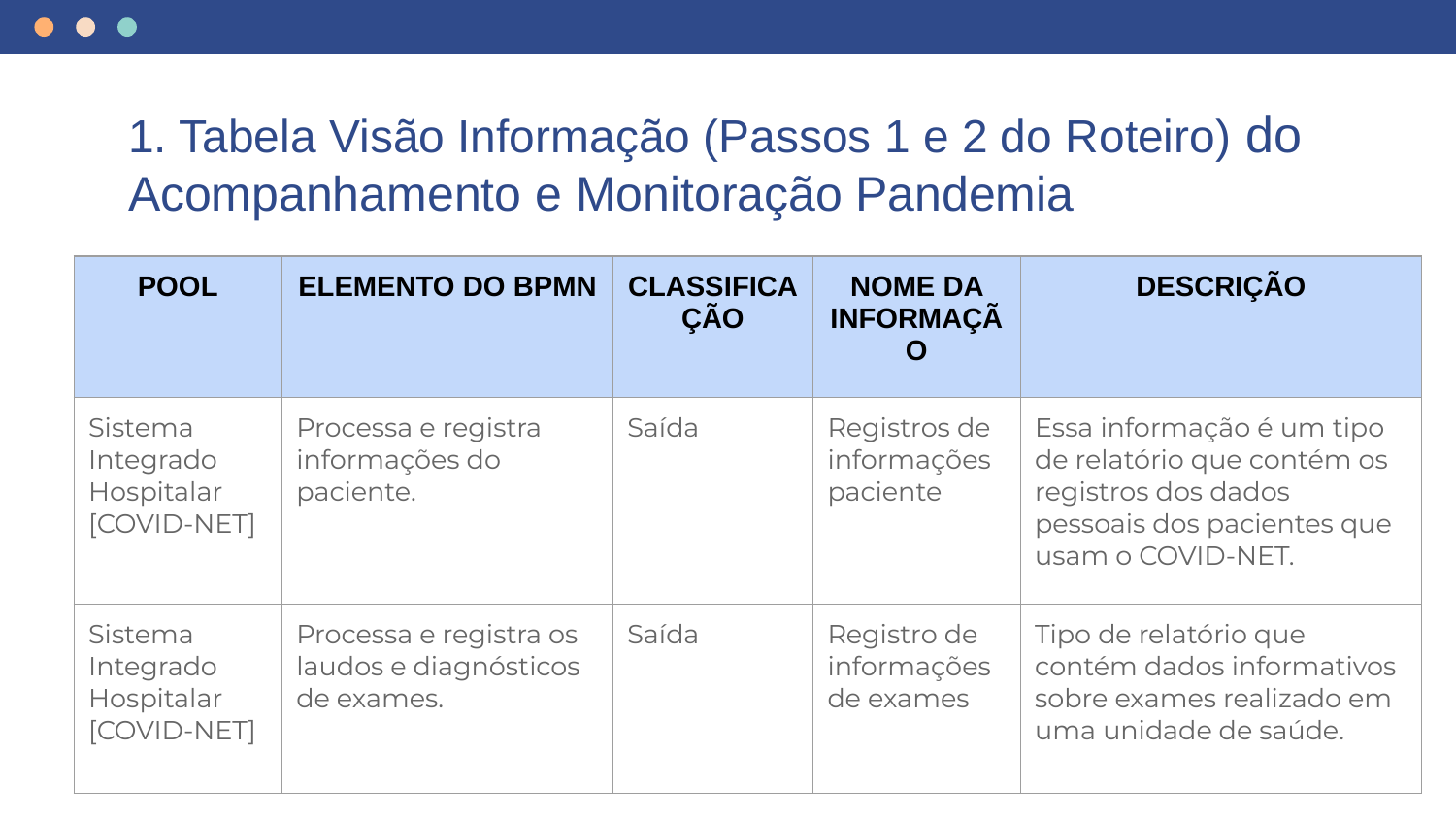

# 1. Tabela Visão Informação (Passos 1 e 2 do Roteiro) do  Acompanhamento e Monitoração Pandemia
| POOL | ELEMENTO DO BPMN | CLASSIFICAÇÃO | NOME DA INFORMAÇÃO | DESCRIÇÃO |
| --- | --- | --- | --- | --- |
| Sistema Integrado Hospitalar [COVID-NET] | Processa e registra informações do paciente. | Saída | Registros de informações paciente | Essa informação é um tipo de relatório que contém os registros dos dados pessoais dos pacientes que usam o COVID-NET. |
| Sistema Integrado Hospitalar [COVID-NET] | Processa e registra os laudos e diagnósticos de exames. | Saída | Registro de informações de exames | Tipo de relatório que contém dados informativos sobre exames realizado em uma unidade de saúde. |